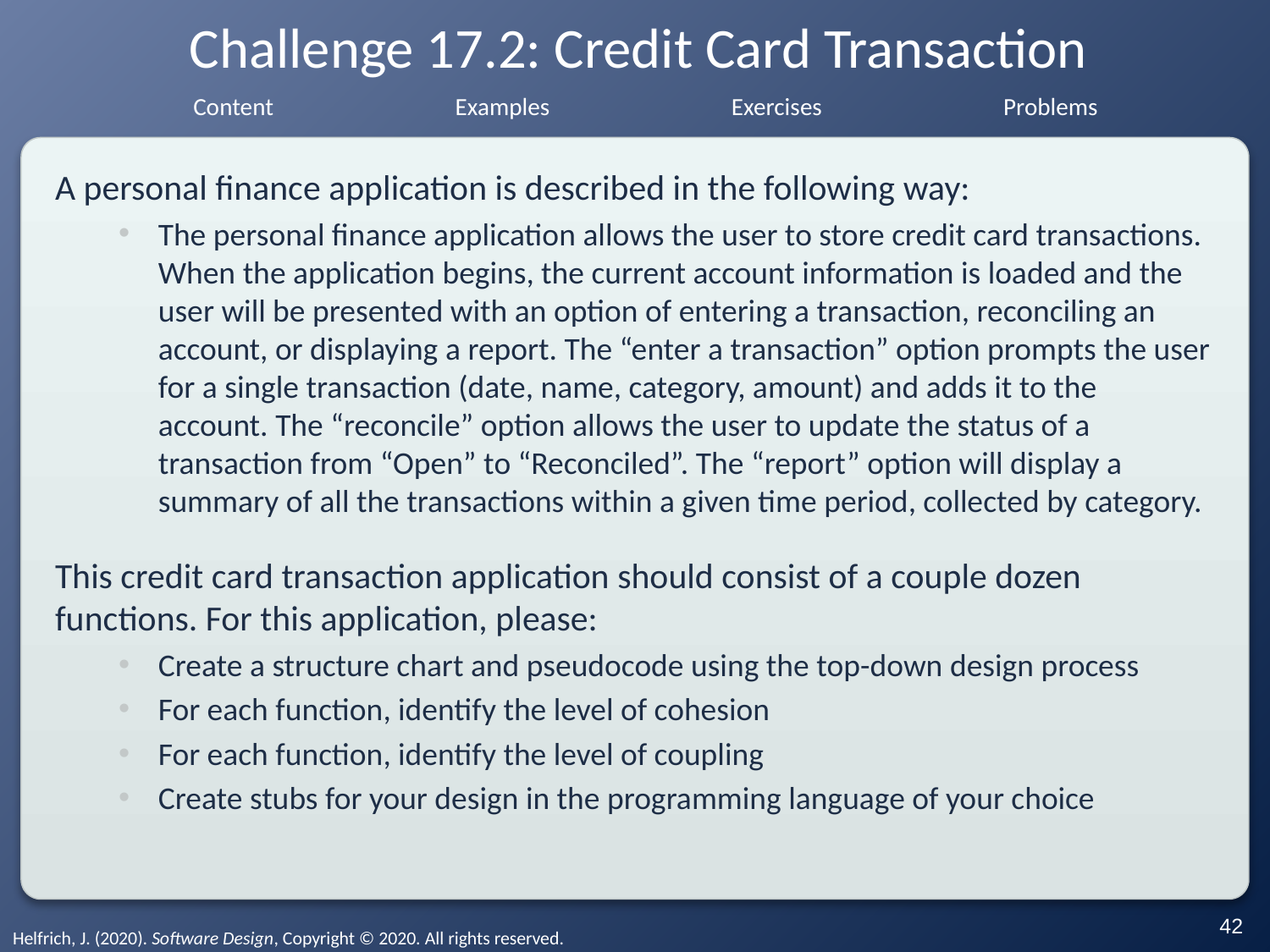

# Challenge 17.2: Credit Card Transaction
A personal finance application is described in the following way:
The personal finance application allows the user to store credit card transactions. When the application begins, the current account information is loaded and the user will be presented with an option of entering a transaction, reconciling an account, or displaying a report. The “enter a transaction” option prompts the user for a single transaction (date, name, category, amount) and adds it to the account. The “reconcile” option allows the user to update the status of a transaction from “Open” to “Reconciled”. The “report” option will display a summary of all the transactions within a given time period, collected by category.
This credit card transaction application should consist of a couple dozen functions. For this application, please:
Create a structure chart and pseudocode using the top-down design process
For each function, identify the level of cohesion
For each function, identify the level of coupling
Create stubs for your design in the programming language of your choice

42